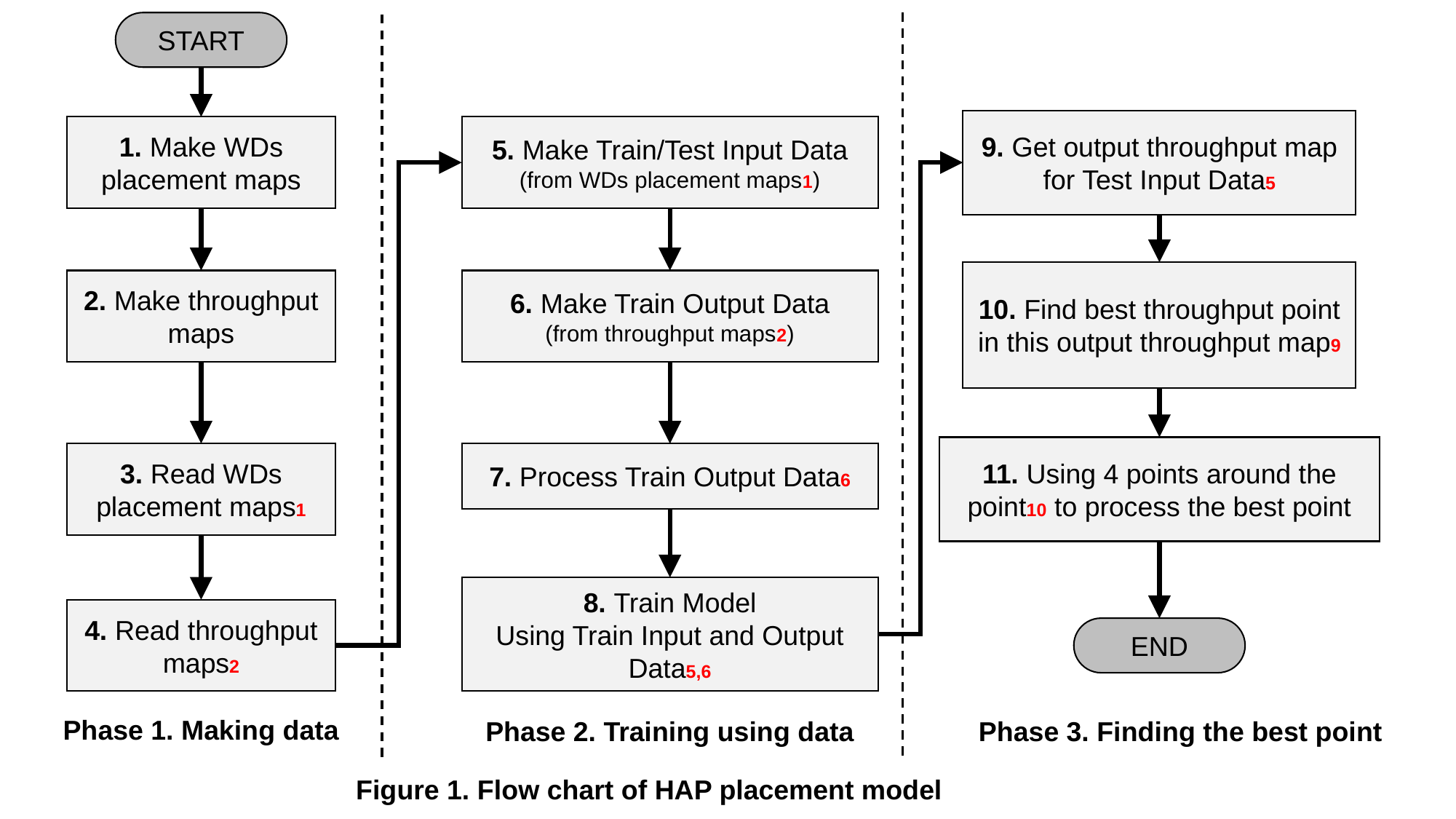

START
9. Get output throughput map for Test Input Data5
1. Make WDs placement maps
5. Make Train/Test Input Data
(from WDs placement maps1)
10. Find best throughput point in this output throughput map9
2. Make throughput maps
6. Make Train Output Data
(from throughput maps2)
11. Using 4 points around the point10 to process the best point
3. Read WDs placement maps1
7. Process Train Output Data6
8. Train Model
Using Train Input and Output Data5,6
4. Read throughput maps2
END
Phase 1. Making data
Phase 2. Training using data
Phase 3. Finding the best point
Figure 1. Flow chart of HAP placement model